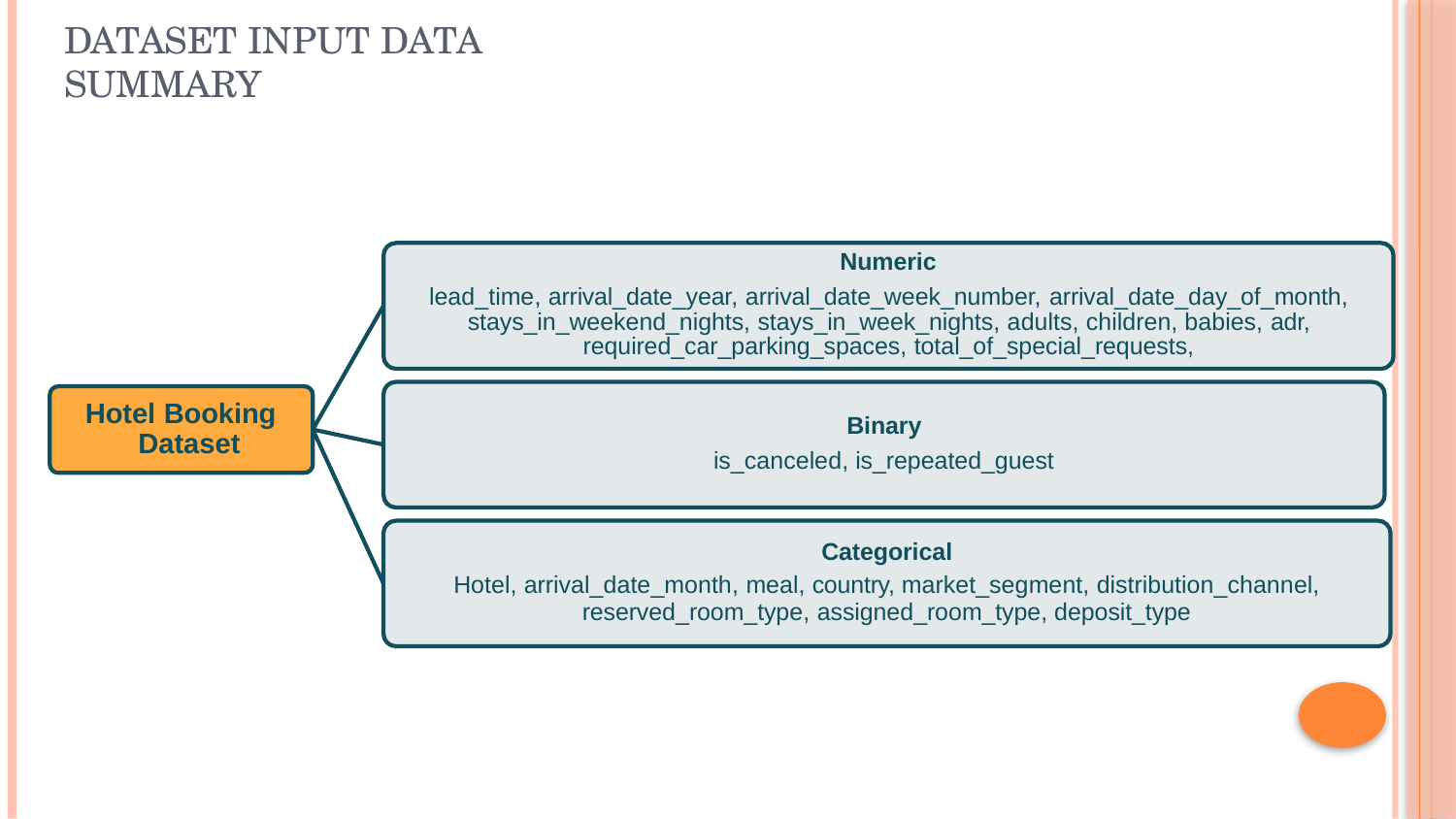

# Dataset Input data summary
Numeric
lead_time, arrival_date_year, arrival_date_week_number, arrival_date_day_of_month,  stays_in_weekend_nights, stays_in_week_nights, adults, children, babies, adr,  required_car_parking_spaces, total_of_special_requests,

Hotel Booking  Dataset
Binary
is_canceled, is_repeated_guest

Categorical
Hotel, arrival_date_month, meal, country, market_segment, distribution_channel,
reserved_room_type, assigned_room_type, deposit_type